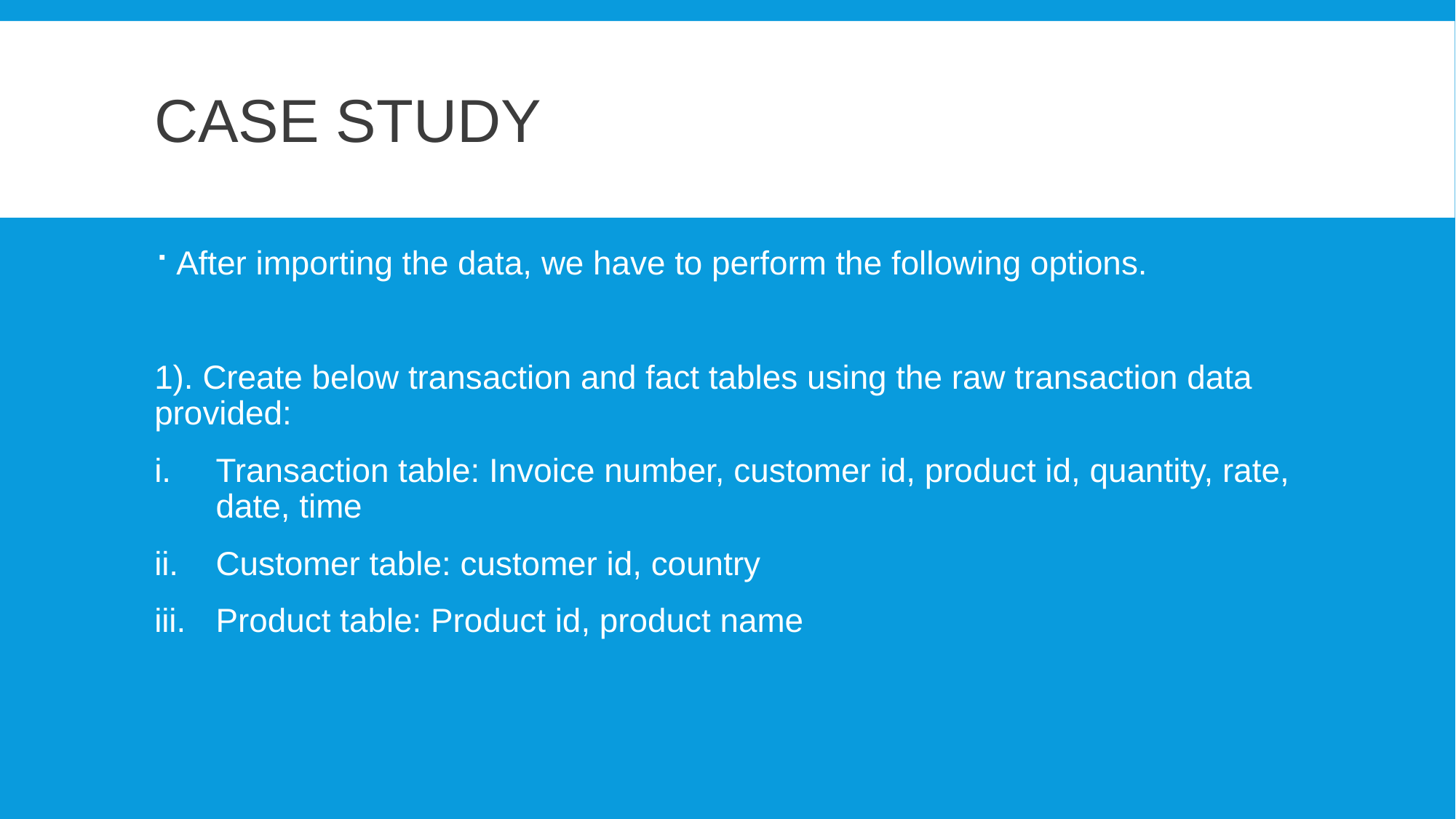

# Case study
After importing the data, we have to perform the following options.

1). Create below transaction and fact tables using the raw transaction data provided:
Transaction table: Invoice number, customer id, product id, quantity, rate, date, time
Customer table: customer id, country
Product table: Product id, product name